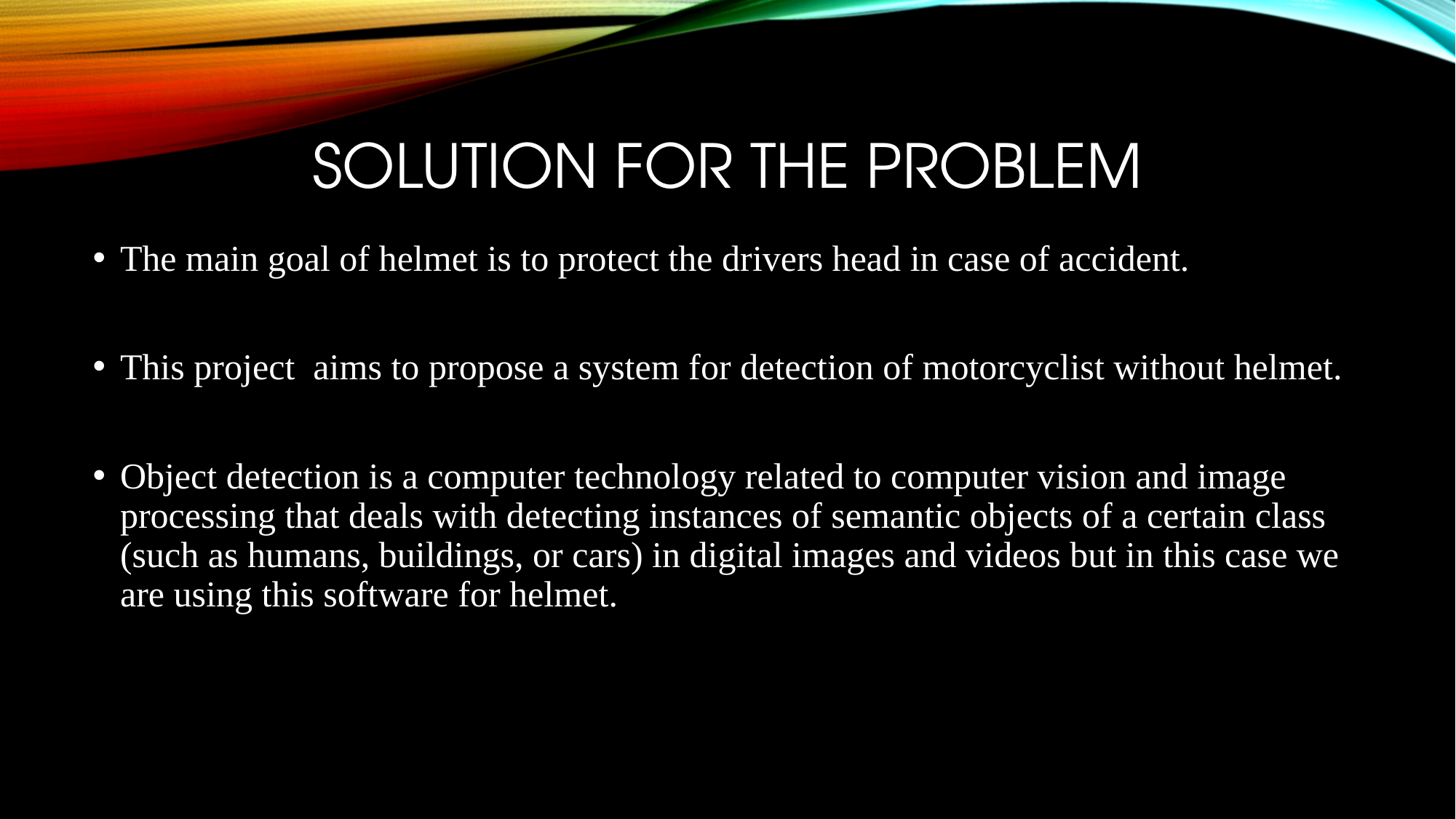

# Solution for the problem
The main goal of helmet is to protect the drivers head in case of accident.

This project  aims to propose a system for detection of motorcyclist without helmet.

Object detection is a computer technology related to computer vision and image processing that deals with detecting instances of semantic objects of a certain class (such as humans, buildings, or cars) in digital images and videos but in this case we are using this software for helmet.